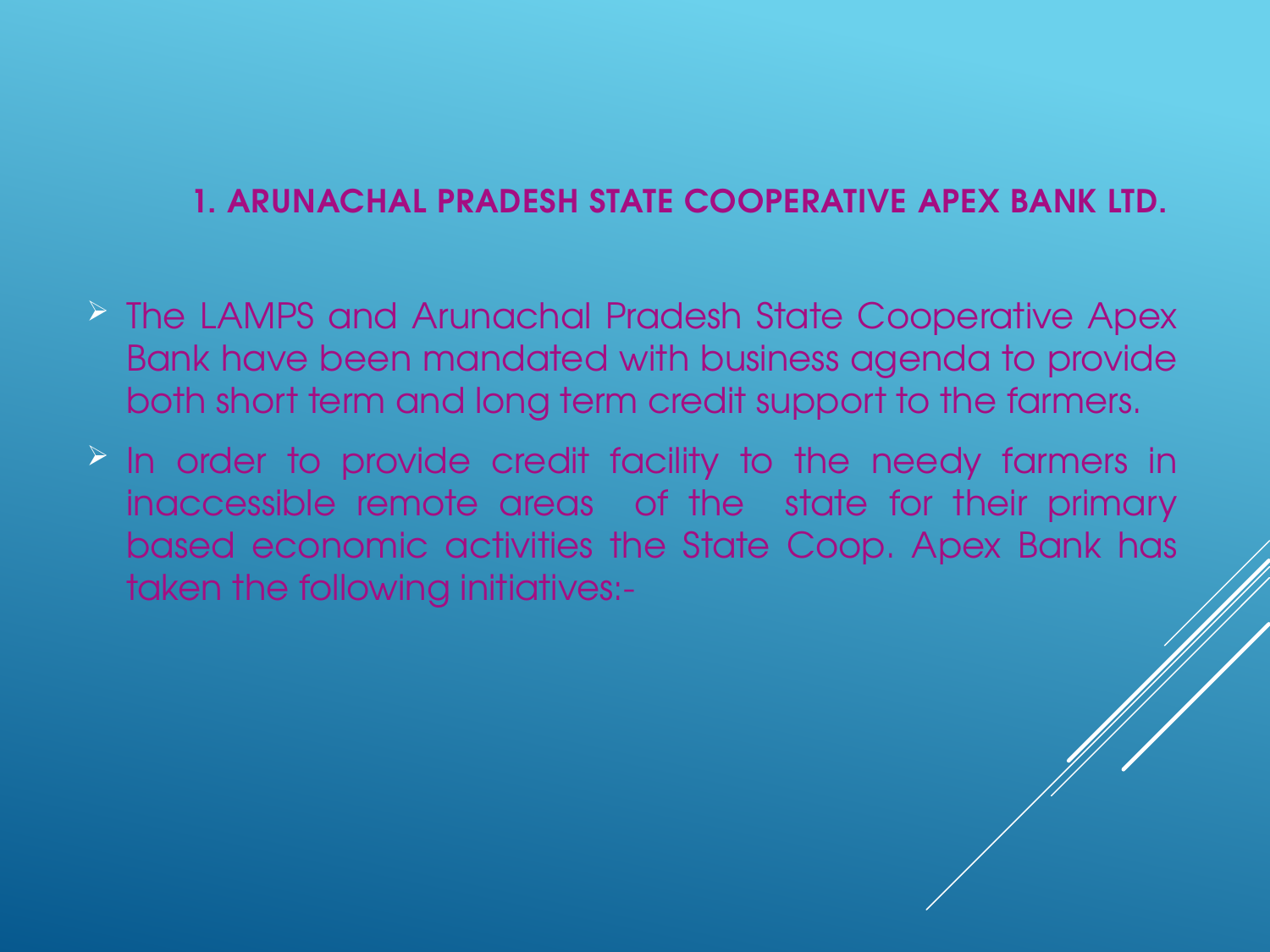

# 1. ARUNACHAL PRADESH STATE COOPERATIVE APEX BANK LTD.

The LAMPS and Arunachal Pradesh State Cooperative Apex Bank have been mandated with business agenda to provide both short term and long term credit support to the farmers.
In order to provide credit facility to the needy farmers in inaccessible remote areas  of the  state for their primary based economic activities the State Coop. Apex Bank has taken the following initiatives:-